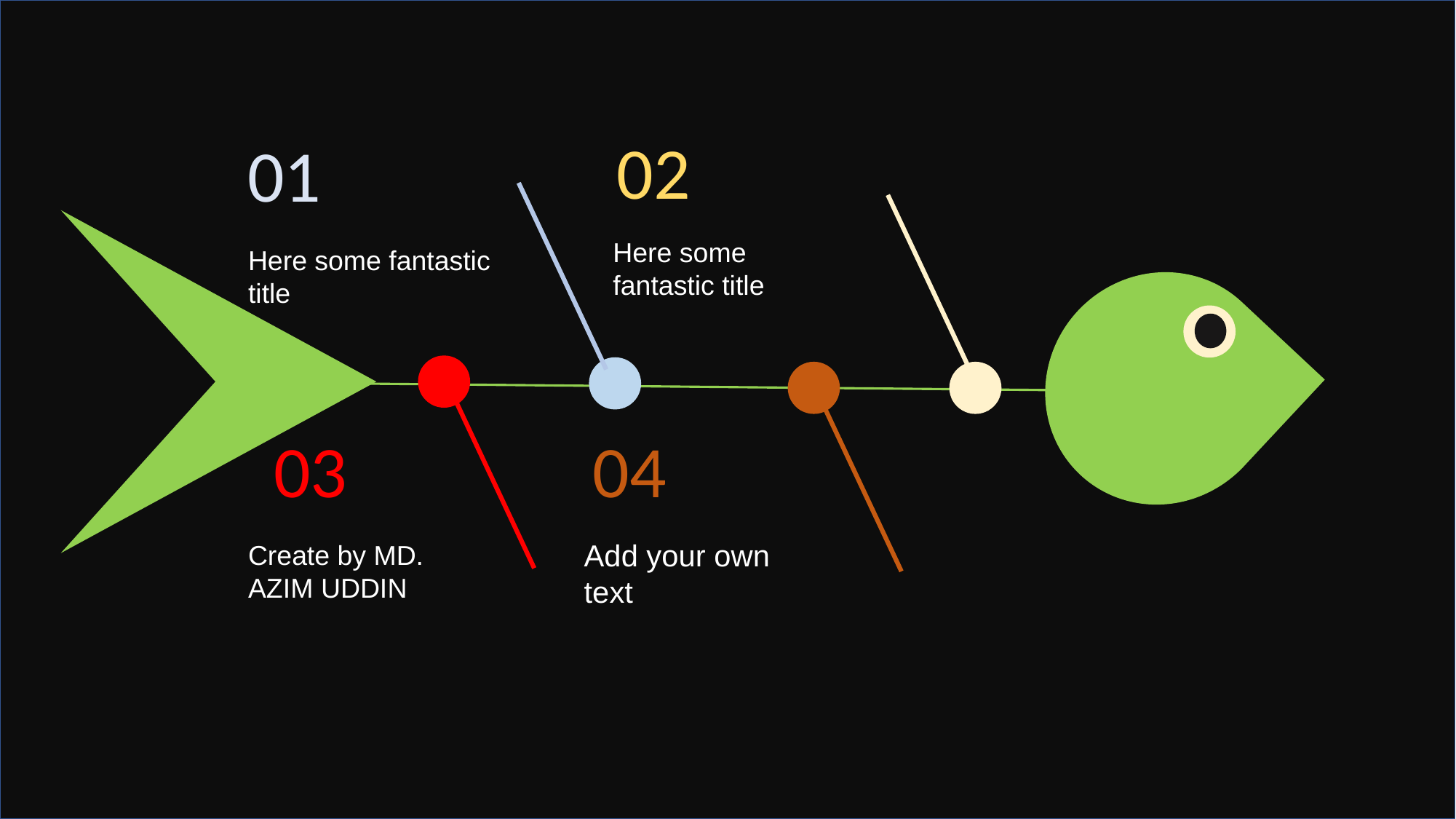

02
01

Here some fantastic title
Here some fantastic title

03
04
Add your own text
Create by MD. AZIM UDDIN